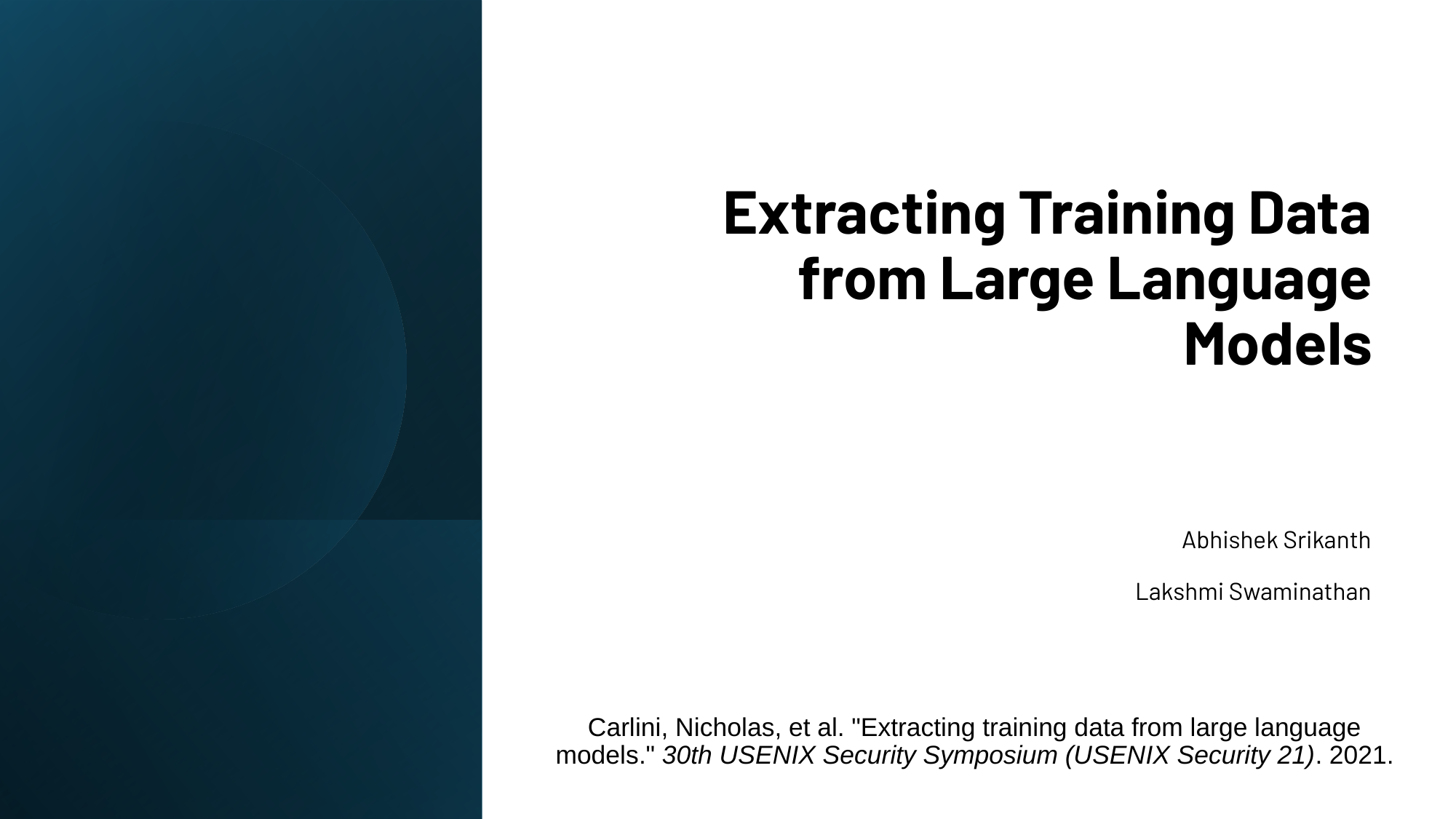

# Extracting Training Data from Large Language Models

Abhishek Srikanth
Lakshmi Swaminathan
Carlini, Nicholas, et al. "Extracting training data from large language models." 30th USENIX Security Symposium (USENIX Security 21). 2021.